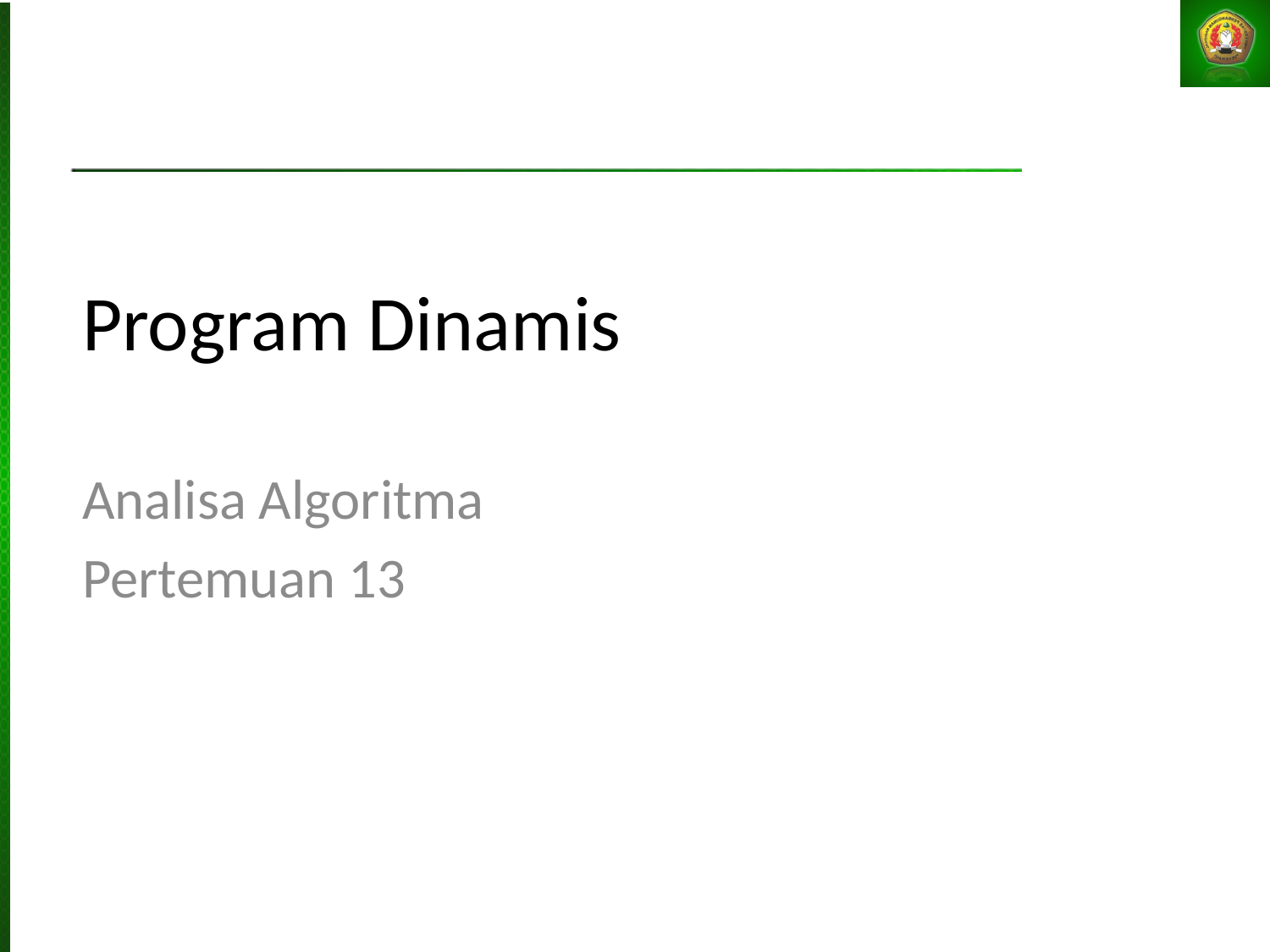

# Program Dinamis
Analisa Algoritma
Pertemuan 13